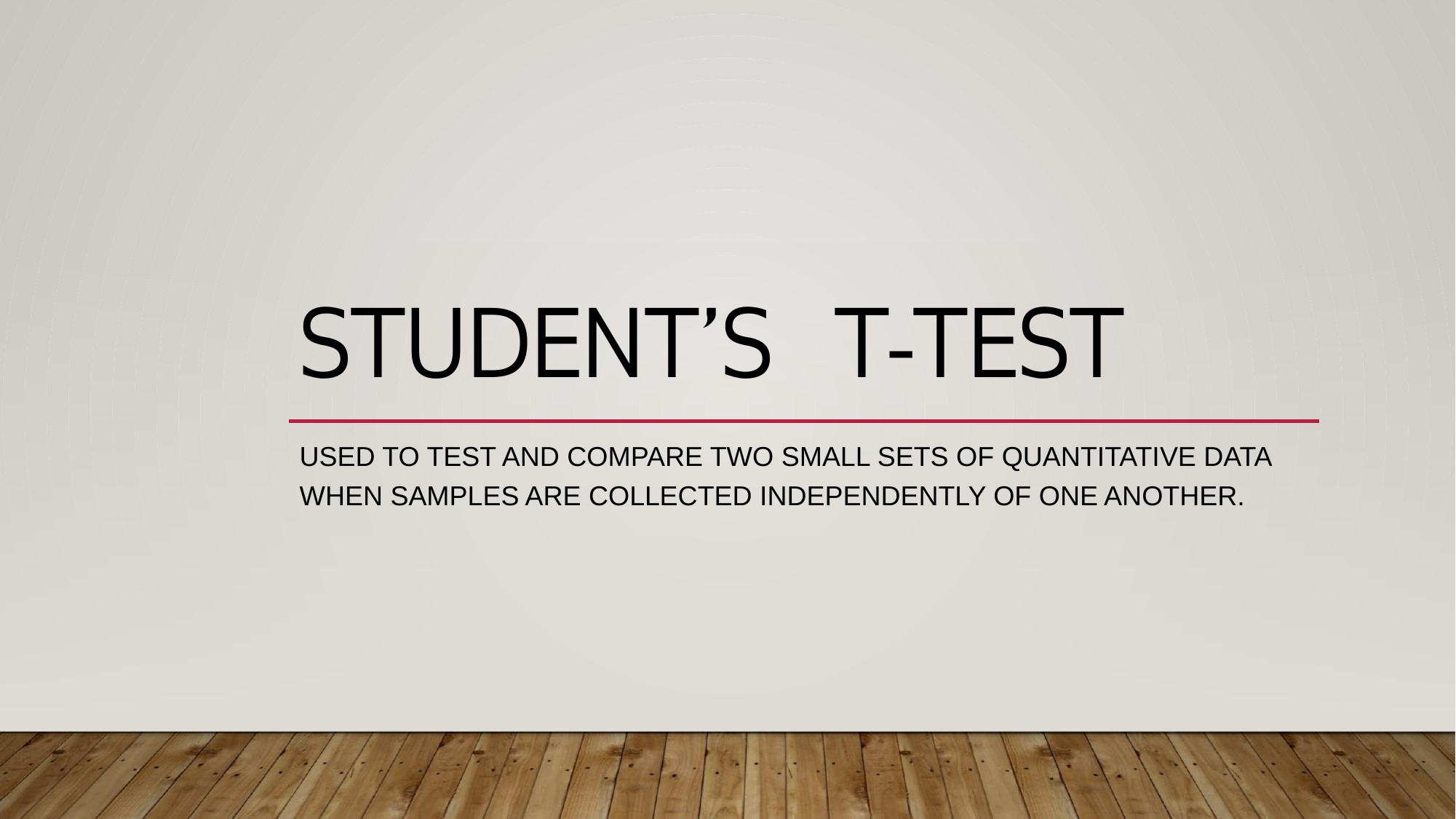

# STUDENT’S  T-TEST
USED TO TEST AND COMPARE TWO SMALL SETS OF QUANTITATIVE DATA WHEN SAMPLES ARE COLLECTED INDEPENDENTLY OF ONE ANOTHER.